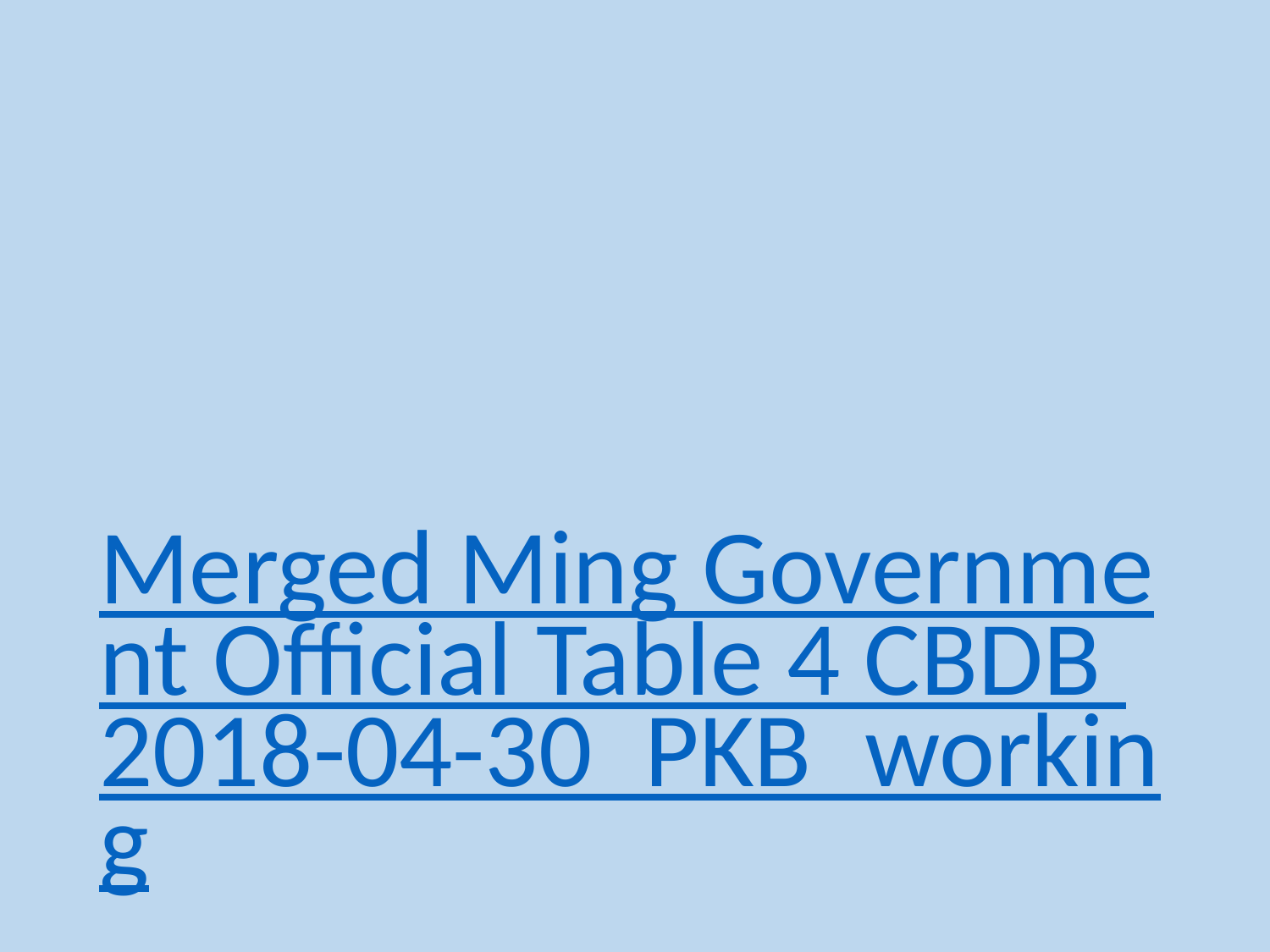

# Merged Ming Government Official Table 4 CBDB 2018-04-30_PKB_working